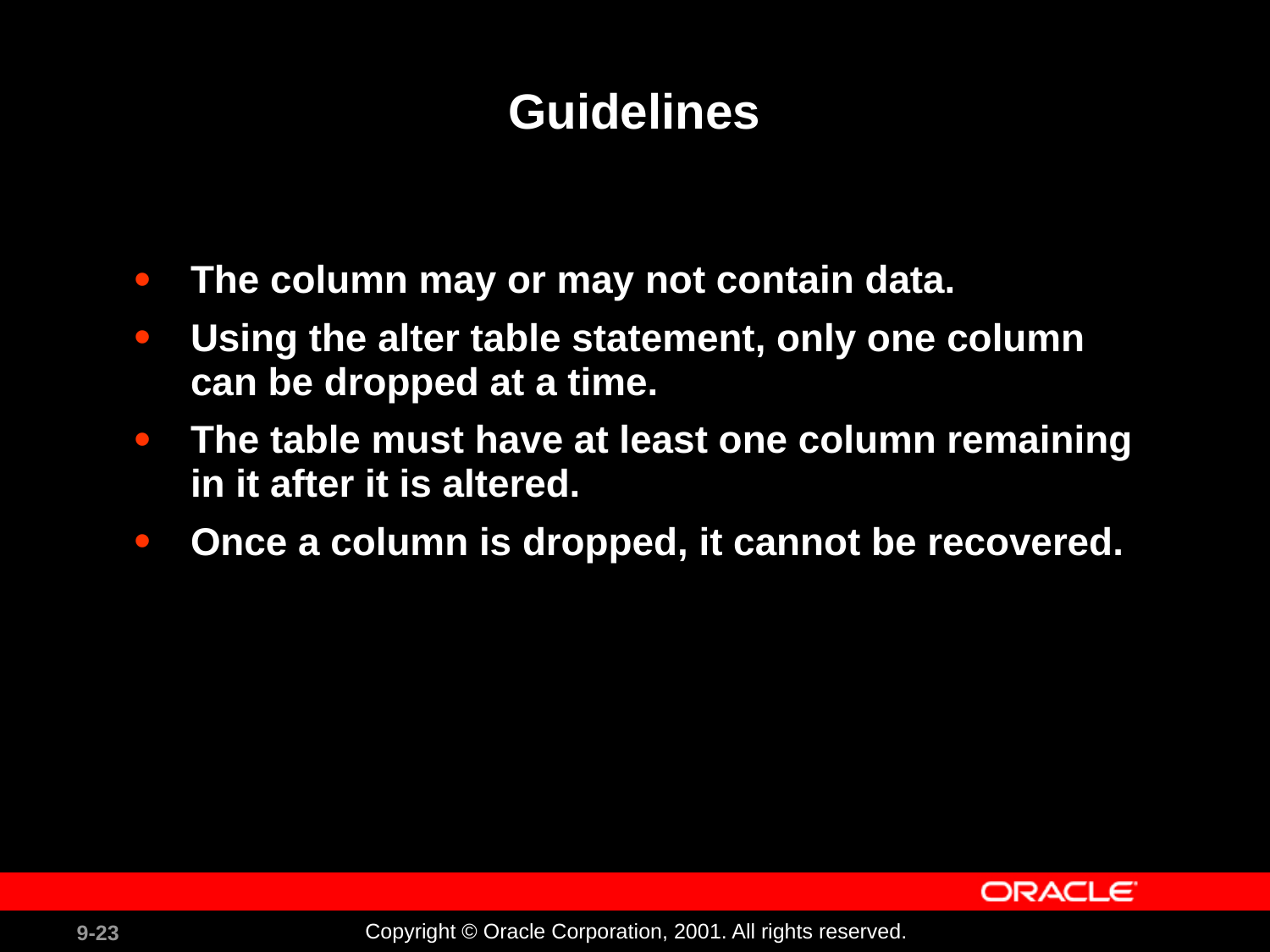

# Guidelines
The column may or may not contain data.
Using the alter table statement, only one column can be dropped at a time.
The table must have at least one column remaining in it after it is altered.
Once a column is dropped, it cannot be recovered.